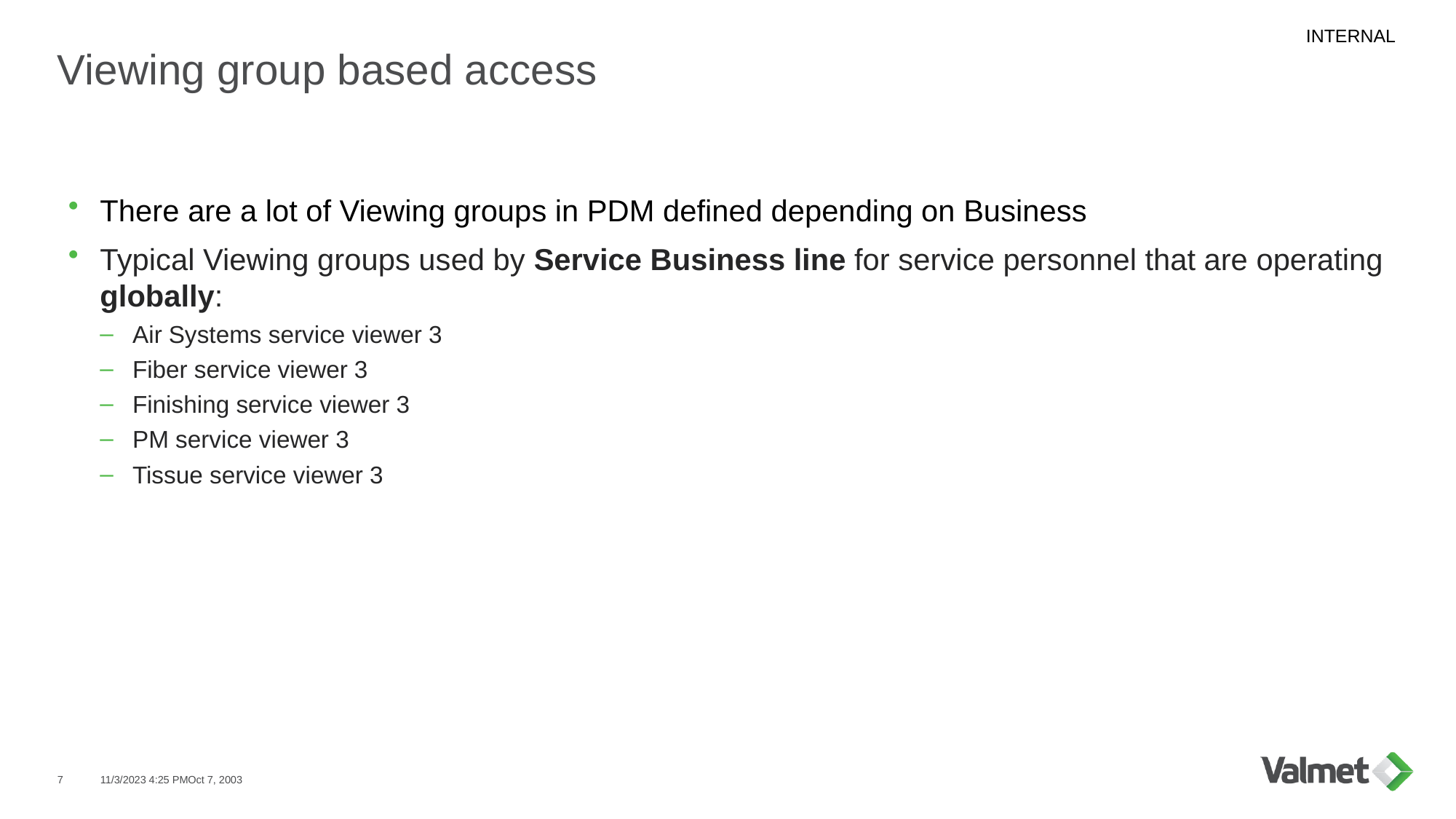

# Viewing group based access
There are a lot of Viewing groups in PDM defined depending on Business
Typical Viewing groups used by Service Business line for service personnel that are operating globally:
Air Systems service viewer 3
Fiber service viewer 3
Finishing service viewer 3
PM service viewer 3
Tissue service viewer 3

7
11/3/2023 4:25 PMOct 7, 2003